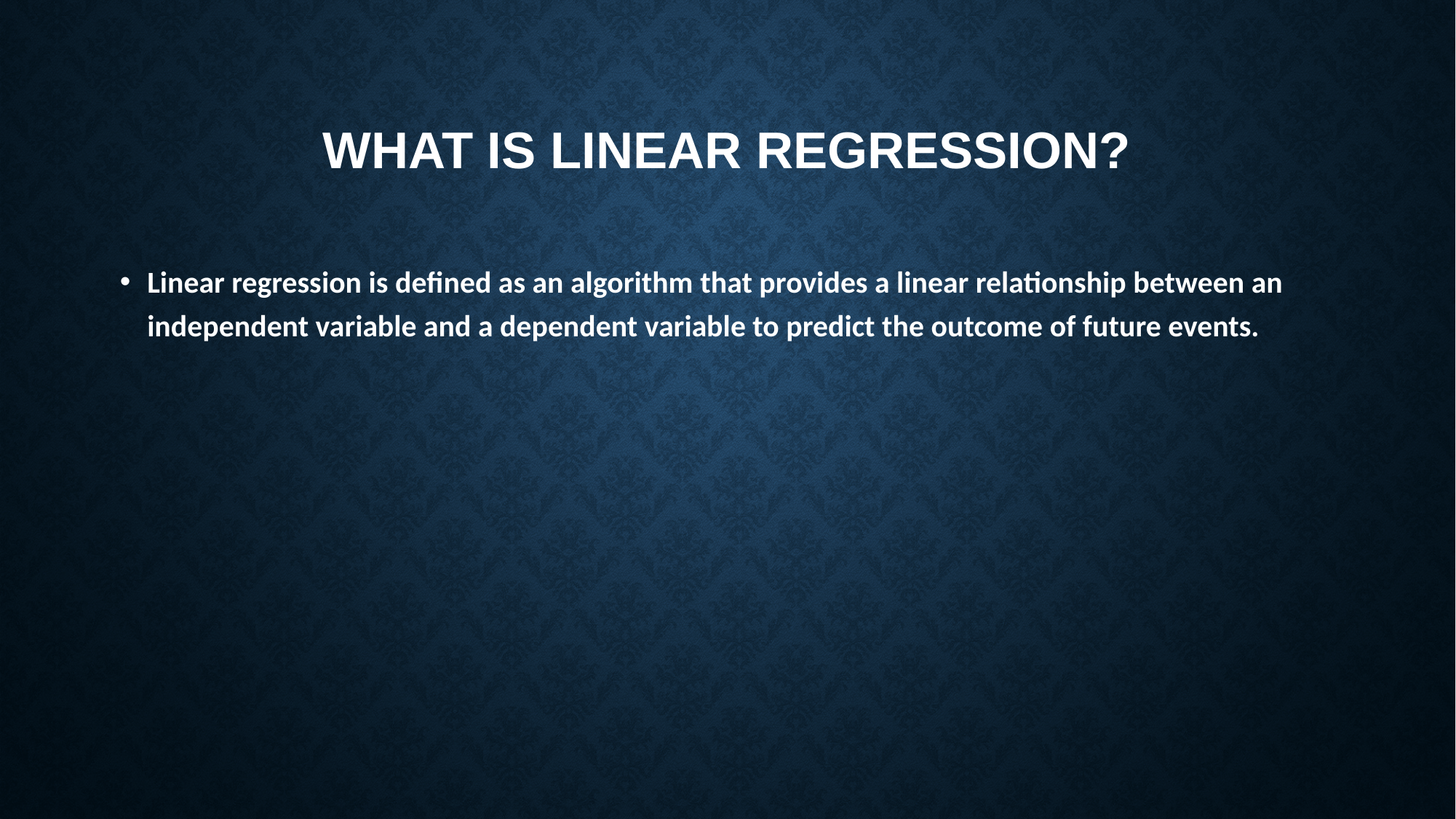

# What is linear regression?
Linear regression is defined as an algorithm that provides a linear relationship between an independent variable and a dependent variable to predict the outcome of future events.